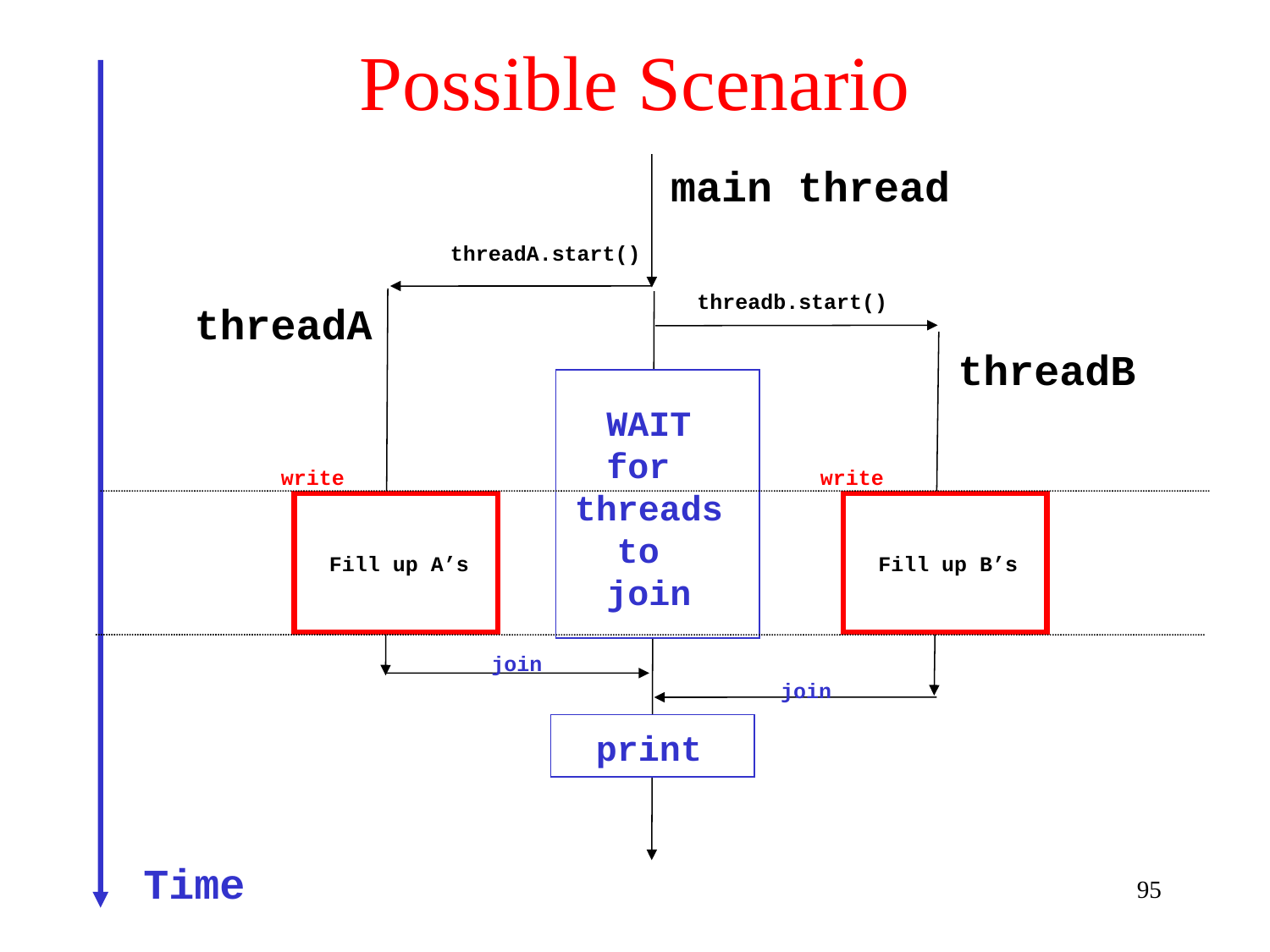

# Possible Scenario

main thread

threadA.start()
threadb.start()

threadA

threadB

WAIT
for
threads
to
join
write
write

Fill up A’s
Fill up B’s

join
join

print
Time
95